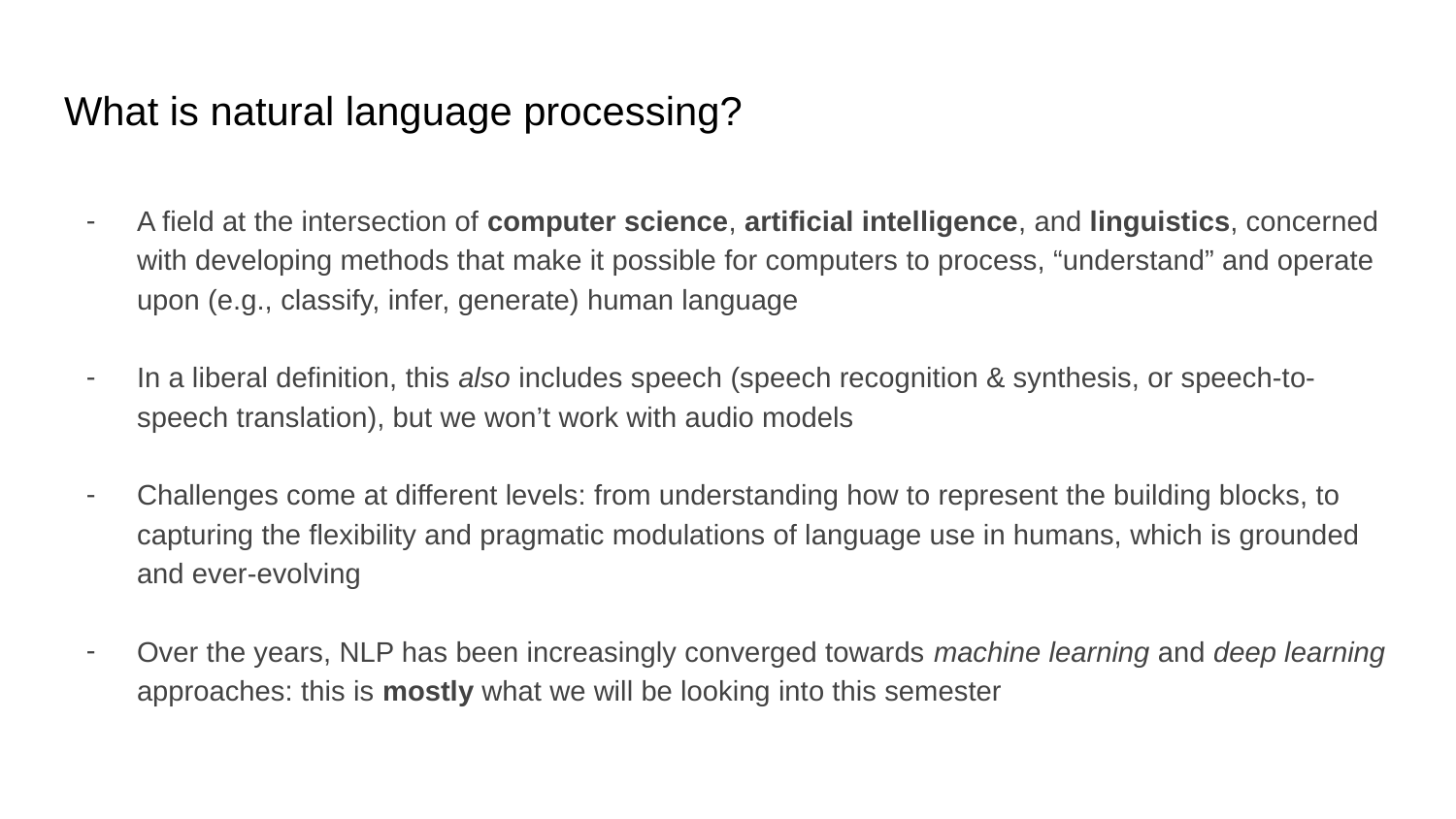

# What is natural language processing?
A field at the intersection of computer science, artificial intelligence, and linguistics, concerned with developing methods that make it possible for computers to process, “understand” and operate upon (e.g., classify, infer, generate) human language

In a liberal definition, this also includes speech (speech recognition & synthesis, or speech-to-speech translation), but we won’t work with audio models

Challenges come at different levels: from understanding how to represent the building blocks, to capturing the flexibility and pragmatic modulations of language use in humans, which is grounded and ever-evolving

Over the years, NLP has been increasingly converged towards machine learning and deep learning approaches: this is mostly what we will be looking into this semester